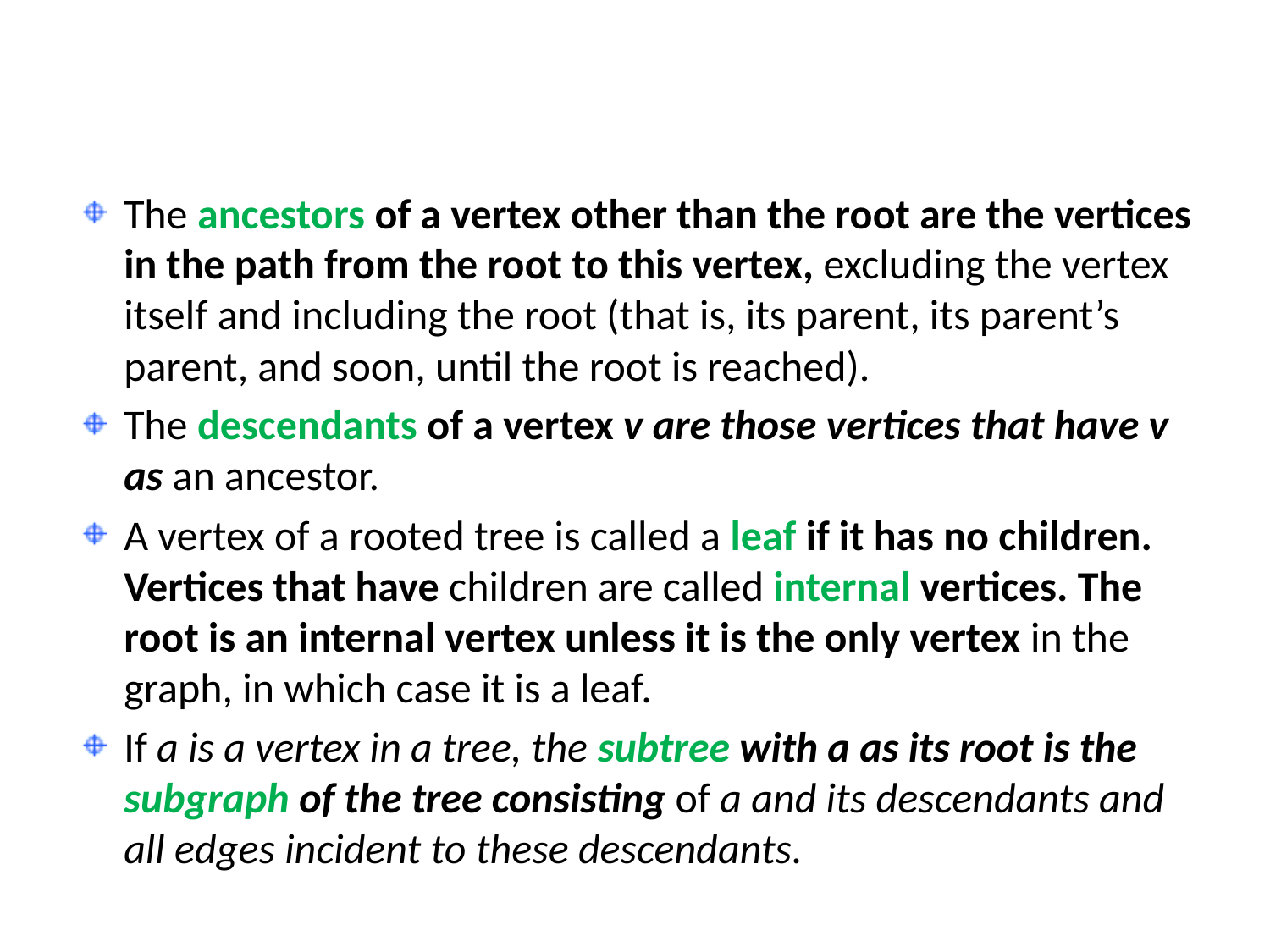

#
The ancestors of a vertex other than the root are the vertices in the path from the root to this vertex, excluding the vertex itself and including the root (that is, its parent, its parent’s parent, and soon, until the root is reached).
The descendants of a vertex v are those vertices that have v as an ancestor.
A vertex of a rooted tree is called a leaf if it has no children. Vertices that have children are called internal vertices. The root is an internal vertex unless it is the only vertex in the graph, in which case it is a leaf.
If a is a vertex in a tree, the subtree with a as its root is the subgraph of the tree consisting of a and its descendants and all edges incident to these descendants.